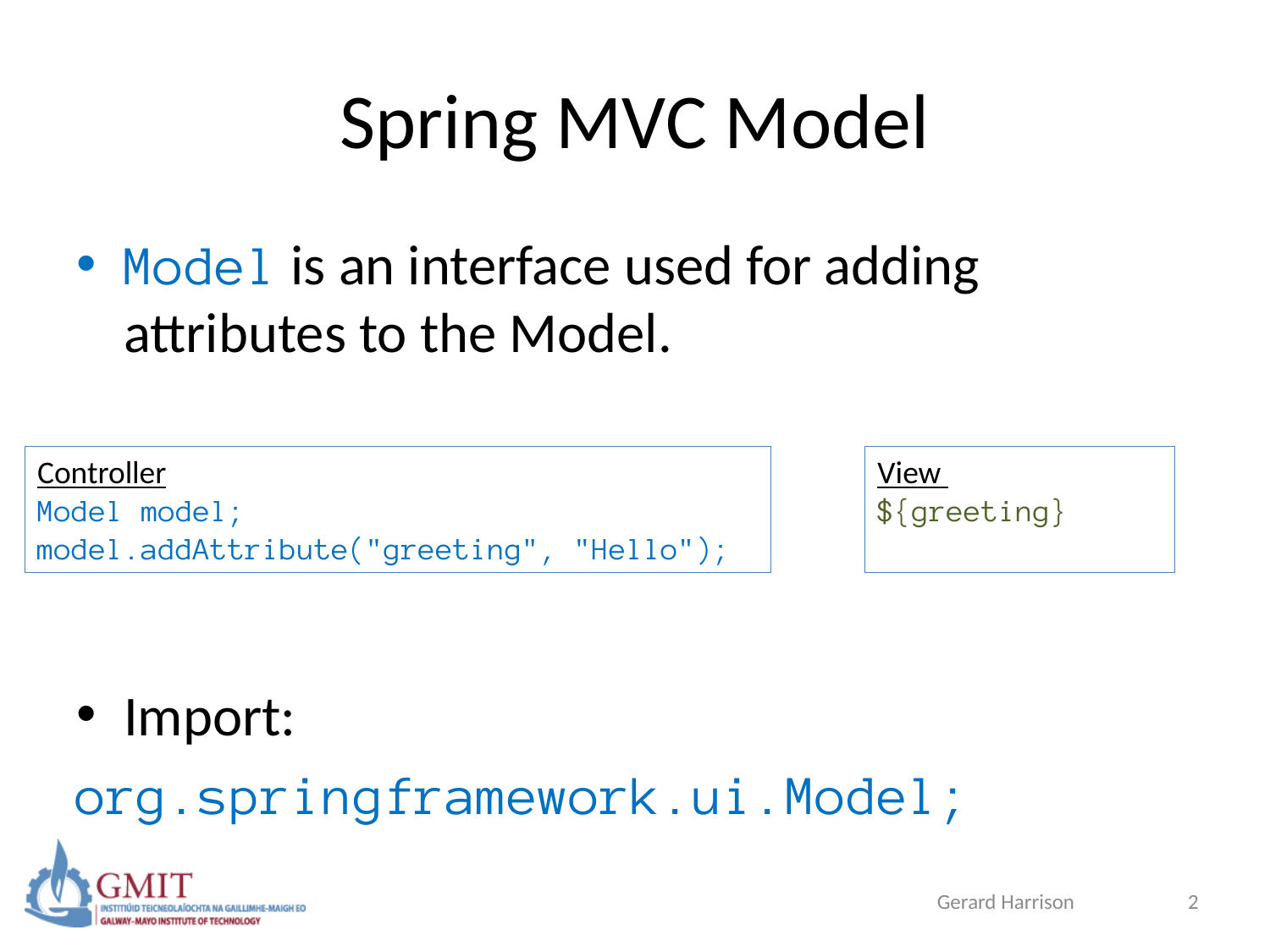

# Spring MVC Model
Model is an interface used for adding attributes to the Model.

Import:
org.springframework.ui.Model;

Controller
Model model;
model.addAttribute("greeting", "Hello");
View
${greeting}

Gerard Harrison
2